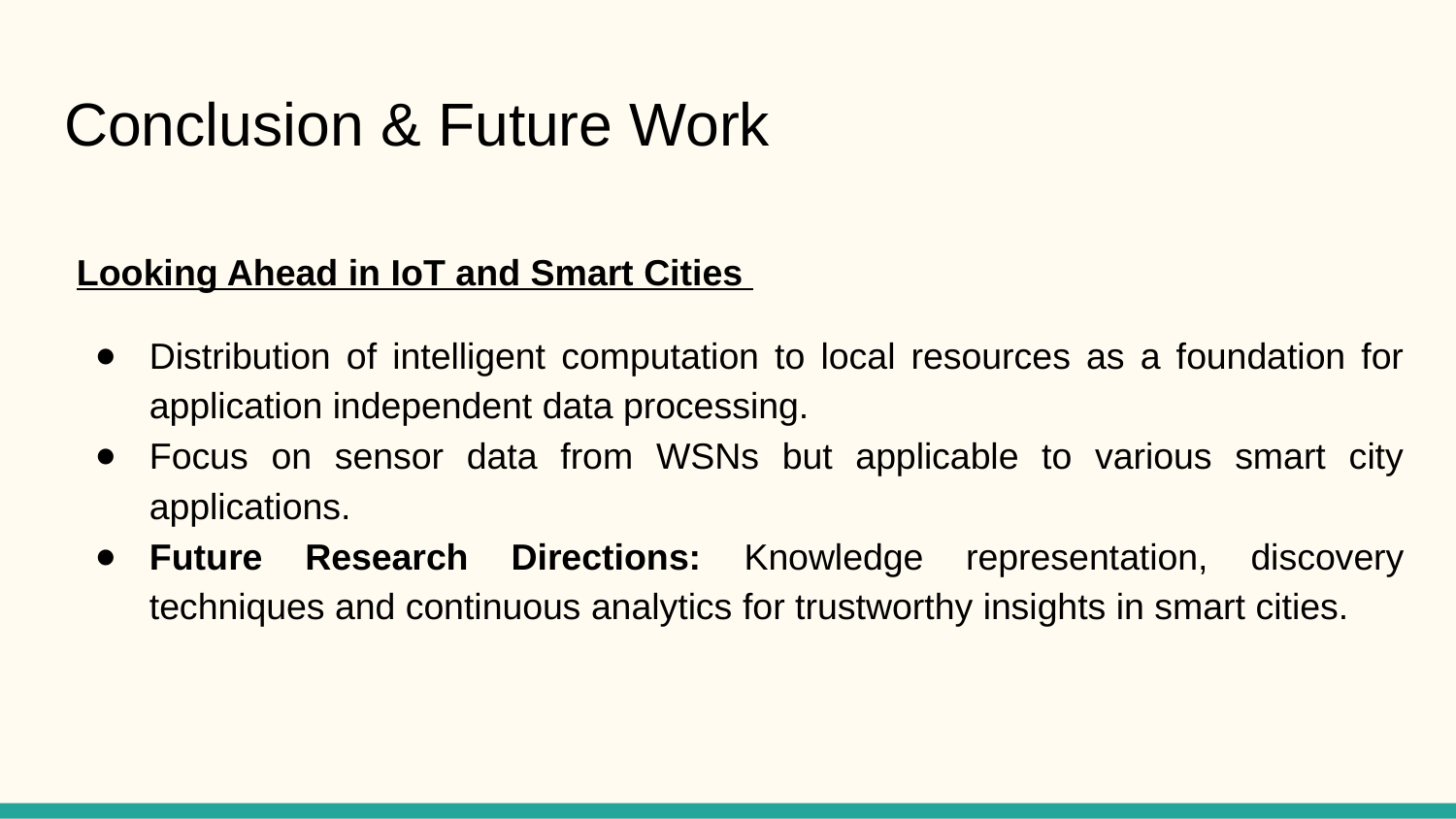

# Conclusion & Future Work
Looking Ahead in IoT and Smart Cities
Distribution of intelligent computation to local resources as a foundation for application independent data processing.
Focus on sensor data from WSNs but applicable to various smart city applications.
Future Research Directions: Knowledge representation, discovery techniques and continuous analytics for trustworthy insights in smart cities.